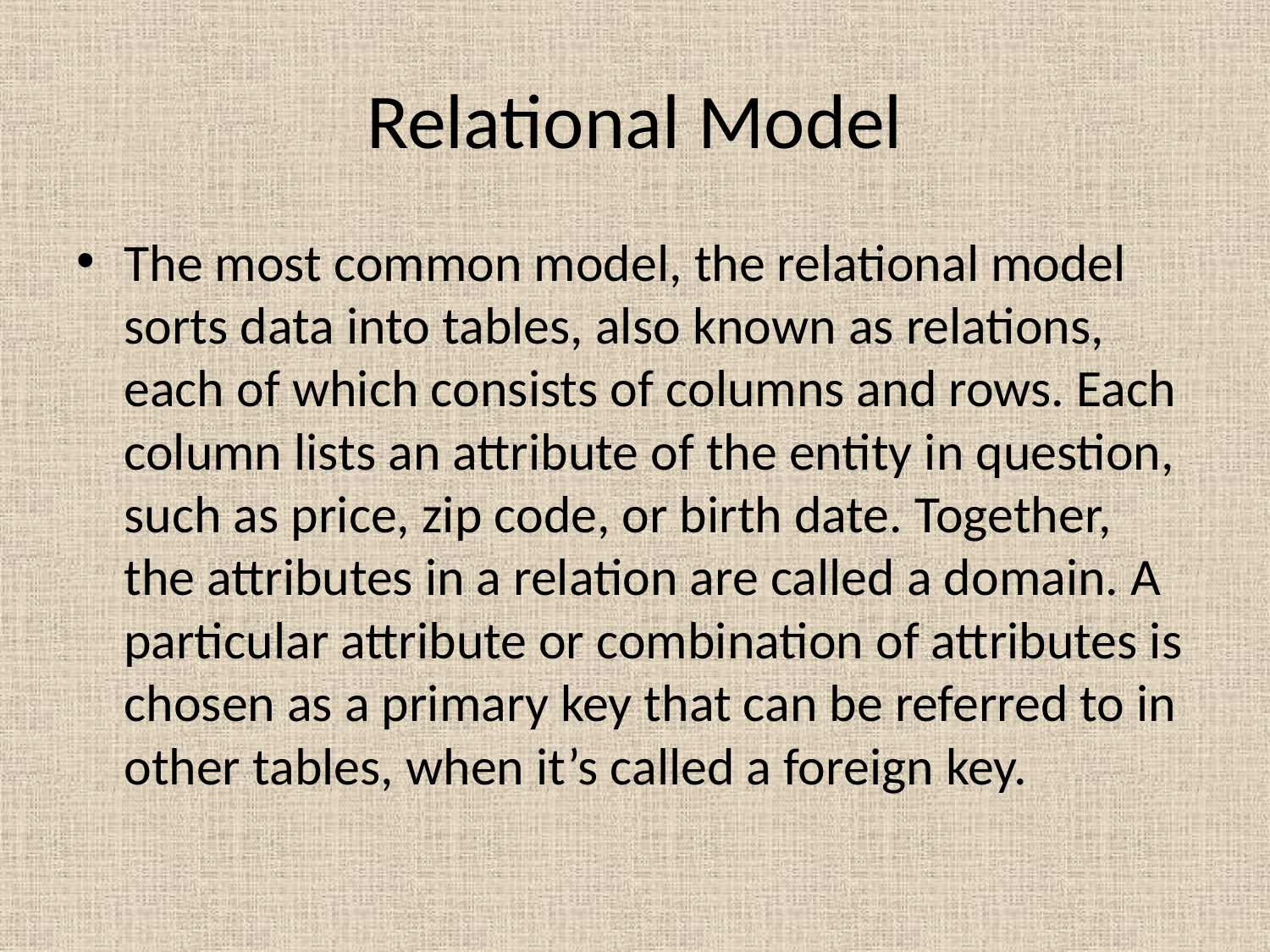

# Relational Model
The most common model, the relational model sorts data into tables, also known as relations, each of which consists of columns and rows. Each column lists an attribute of the entity in question, such as price, zip code, or birth date. Together, the attributes in a relation are called a domain. A particular attribute or combination of attributes is chosen as a primary key that can be referred to in other tables, when it’s called a foreign key.